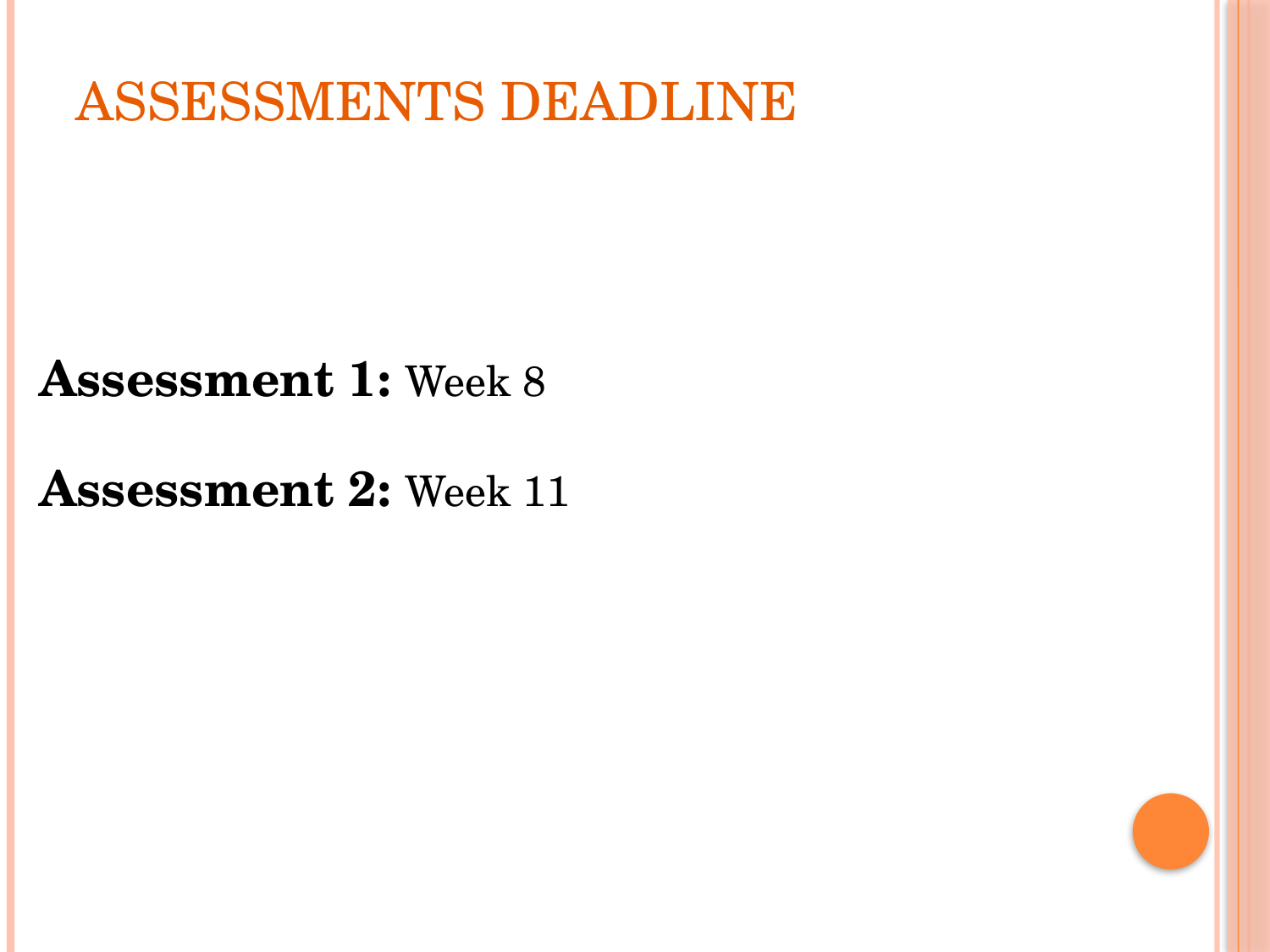

# Assessments Deadline
Assessment 1: Week 8

Assessment 2: Week 11